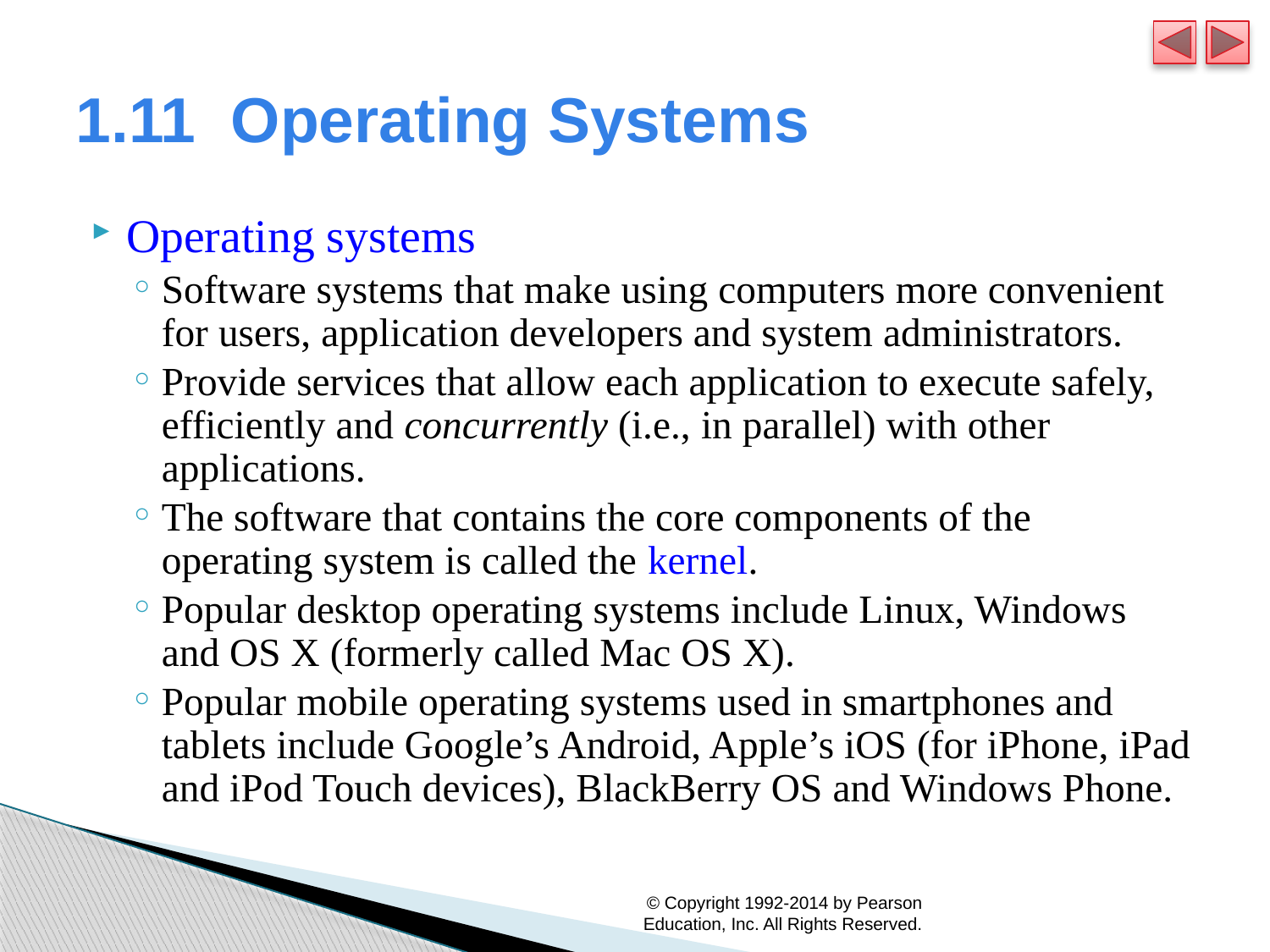

# 1.11  Operating Systems
Operating systems
Software systems that make using computers more convenient for users, application developers and system administrators.
Provide services that allow each application to execute safely, efficiently and concurrently (i.e., in parallel) with other applications.
The software that contains the core components of the operating system is called the kernel.
Popular desktop operating systems include Linux, Windows  and OS X (formerly called Mac OS X).
Popular mobile operating systems used in smartphones and tablets include Google’s Android, Apple’s iOS (for iPhone, iPad and iPod Touch devices), BlackBerry OS and Windows Phone.
© Copyright 1992-2014 by Pearson Education, Inc. All Rights Reserved.